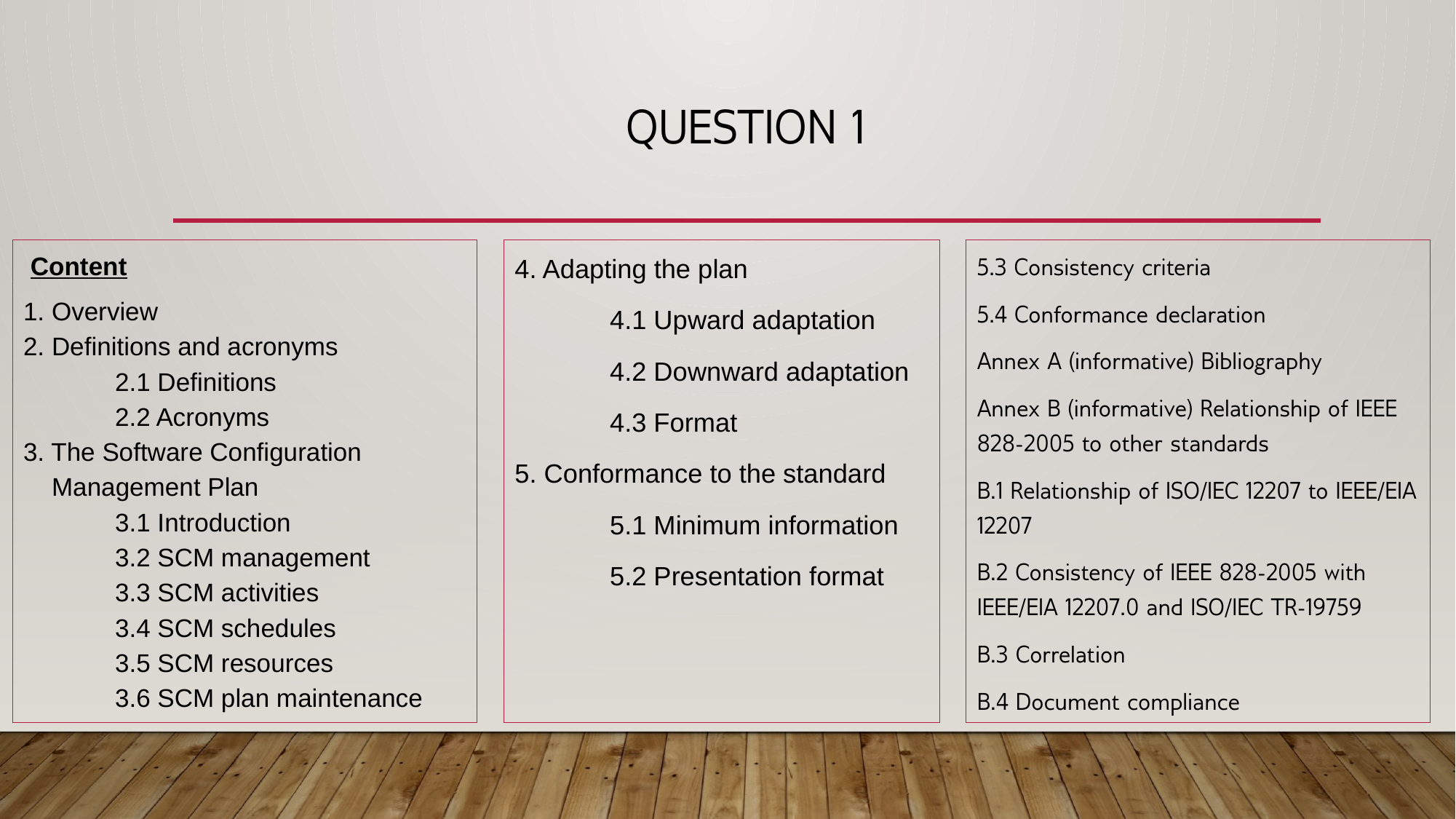

# Question 1
 Content
1. Overview
2. Definitions and acronyms
	2.1 Definitions
	2.2 Acronyms
3. The Software Configuration
    Management Plan
	3.1 Introduction
	3.2 SCM management
	3.3 SCM activities
	3.4 SCM schedules
	3.5 SCM resources
	3.6 SCM plan maintenance

4. Adapting the plan
	4.1 Upward adaptation
	4.2 Downward adaptation
	4.3 Format
5. Conformance to the standard
	5.1 Minimum information
	5.2 Presentation format
5.3 Consistency criteria
5.4 Conformance declaration
Annex A (informative) Bibliography
Annex B (informative) Relationship of IEEE 828-2005 to other standards
B.1 Relationship of ISO/IEC 12207 to IEEE/EIA 12207
B.2 Consistency of IEEE 828-2005 with IEEE/EIA 12207.0 and ISO/IEC TR-19759
B.3 Correlation
B.4 Document compliance